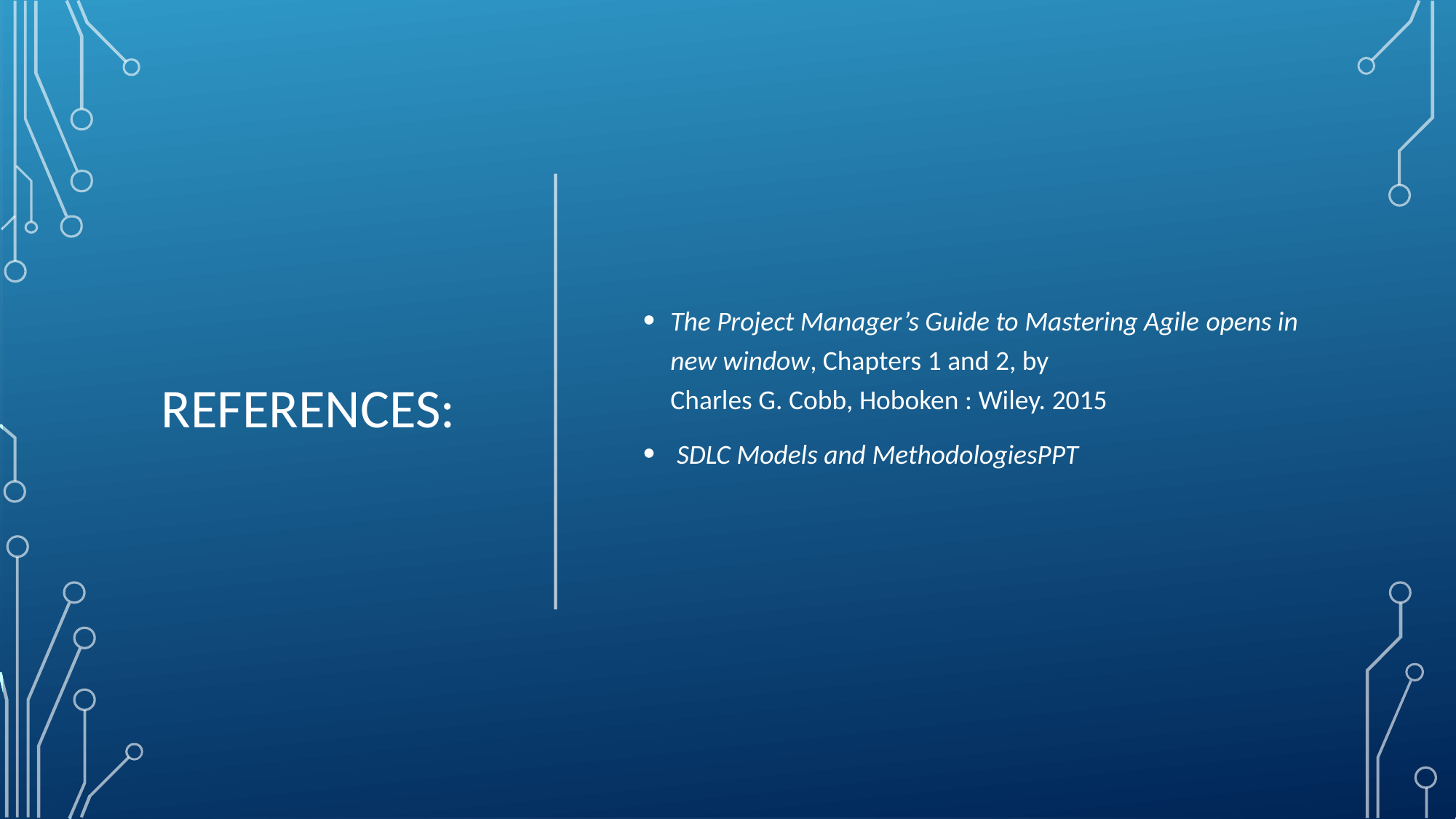

# References:
The Project Manager’s Guide to Mastering Agile opens in new window, Chapters 1 and 2, by
Charles G. Cobb, Hoboken : Wiley. 2015
 SDLC Models and MethodologiesPPT